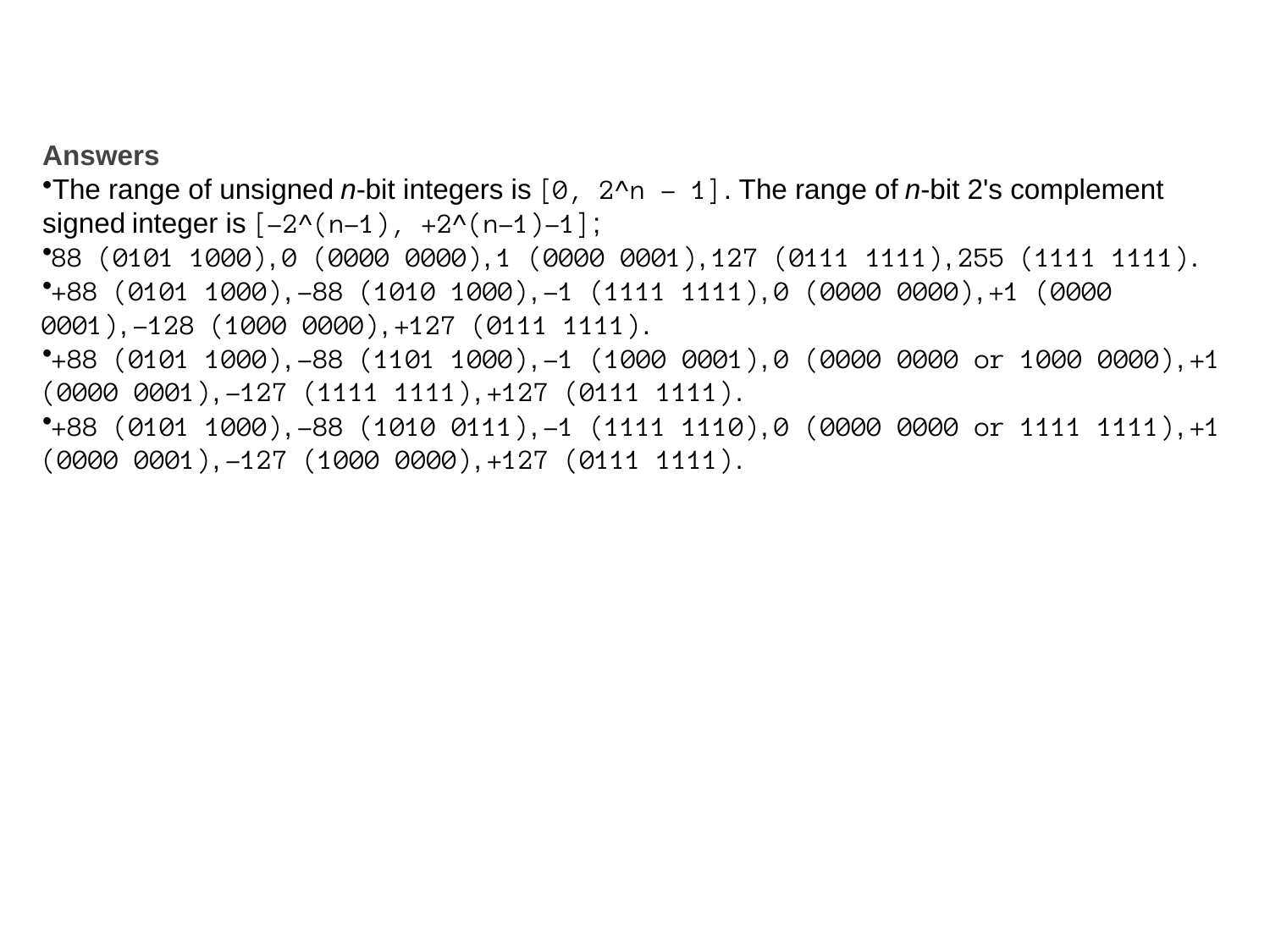

Answers
The range of unsigned n-bit integers is [0, 2^n - 1]. The range of n-bit 2's complement signed integer is [-2^(n-1), +2^(n-1)-1];
88 (0101 1000), 0 (0000 0000), 1 (0000 0001), 127 (0111 1111), 255 (1111 1111).
+88 (0101 1000), -88 (1010 1000), -1 (1111 1111), 0 (0000 0000), +1 (0000 0001), -128 (1000 0000), +127 (0111 1111).
+88 (0101 1000), -88 (1101 1000), -1 (1000 0001), 0 (0000 0000 or 1000 0000), +1 (0000 0001), -127 (1111 1111), +127 (0111 1111).
+88 (0101 1000), -88 (1010 0111), -1 (1111 1110), 0 (0000 0000 or 1111 1111), +1 (0000 0001), -127 (1000 0000), +127 (0111 1111).